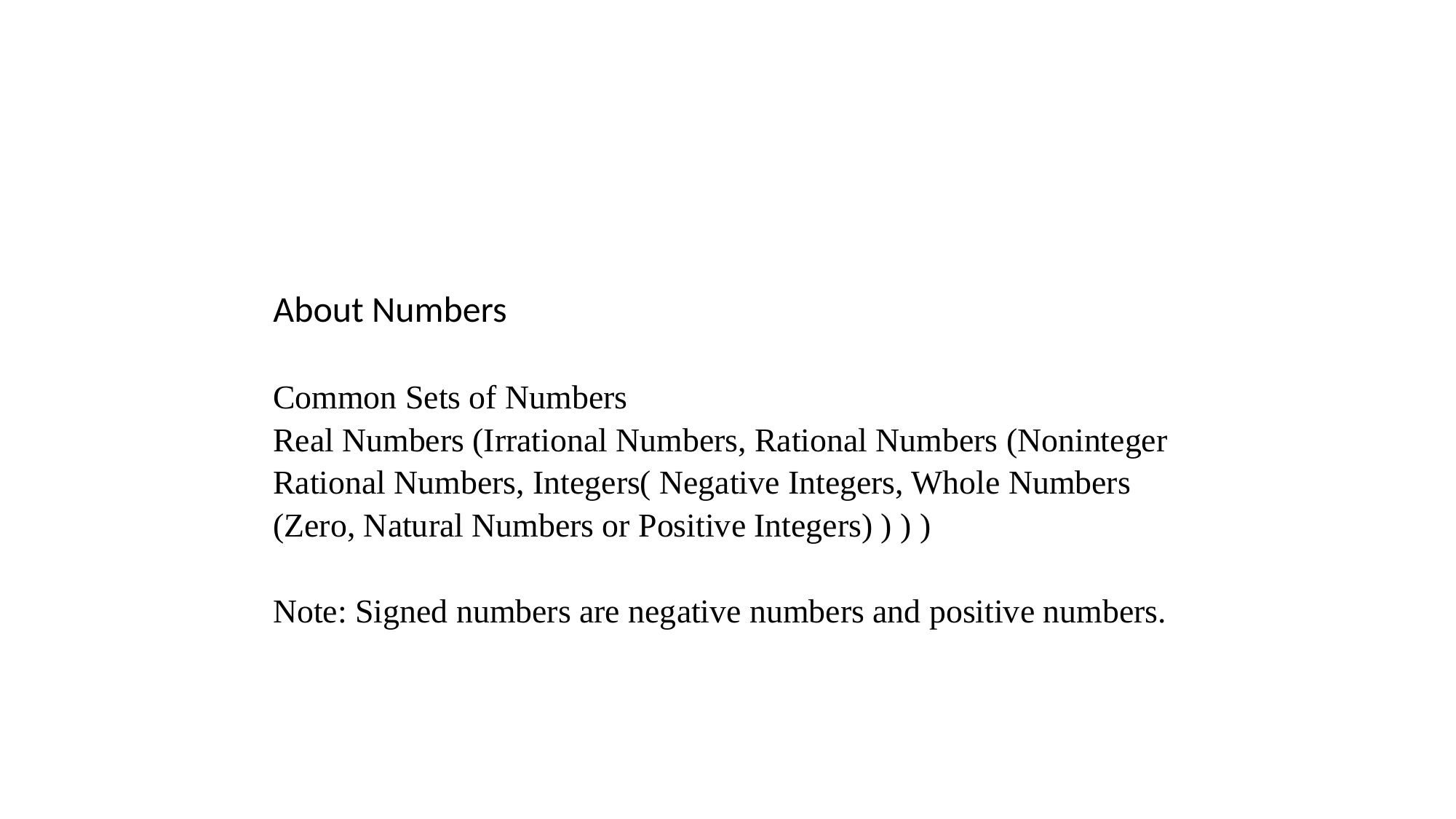

About Numbers

Common Sets of Numbers
Real Numbers (Irrational Numbers, Rational Numbers (Noninteger Rational Numbers, Integers( Negative Integers, Whole Numbers (Zero, Natural Numbers or Positive Integers) ) ) )

Note: Signed numbers are negative numbers and positive numbers.